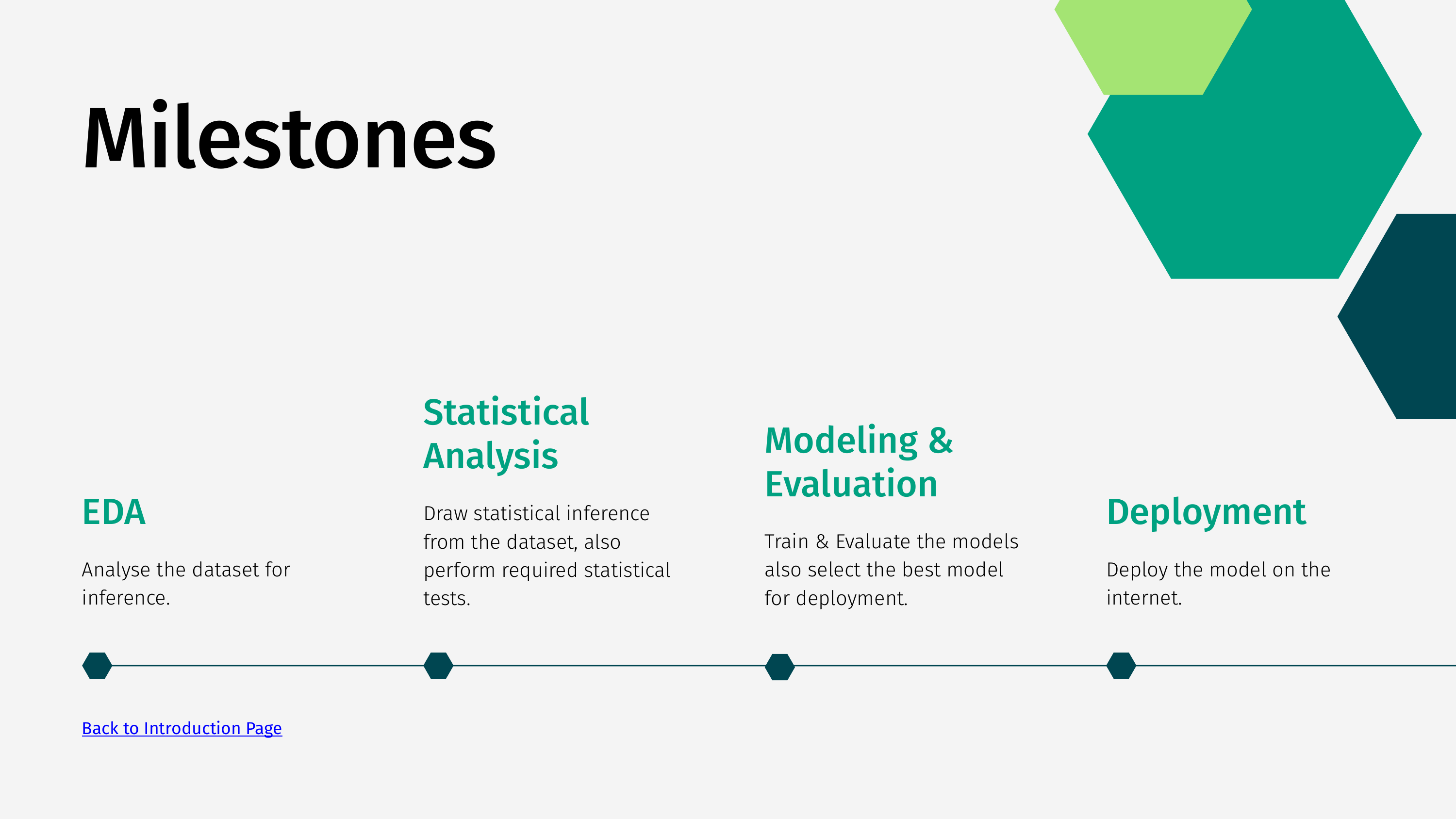

Milestones

Statistical Analysis
Draw statistical inference from the dataset, also perform required statistical tests.
Modeling & Evaluation
Train & Evaluate the models also select the best model for deployment.
Deployment
Deploy the model on the internet.
EDA
Analyse the dataset for inference.

Back to Introduction Page